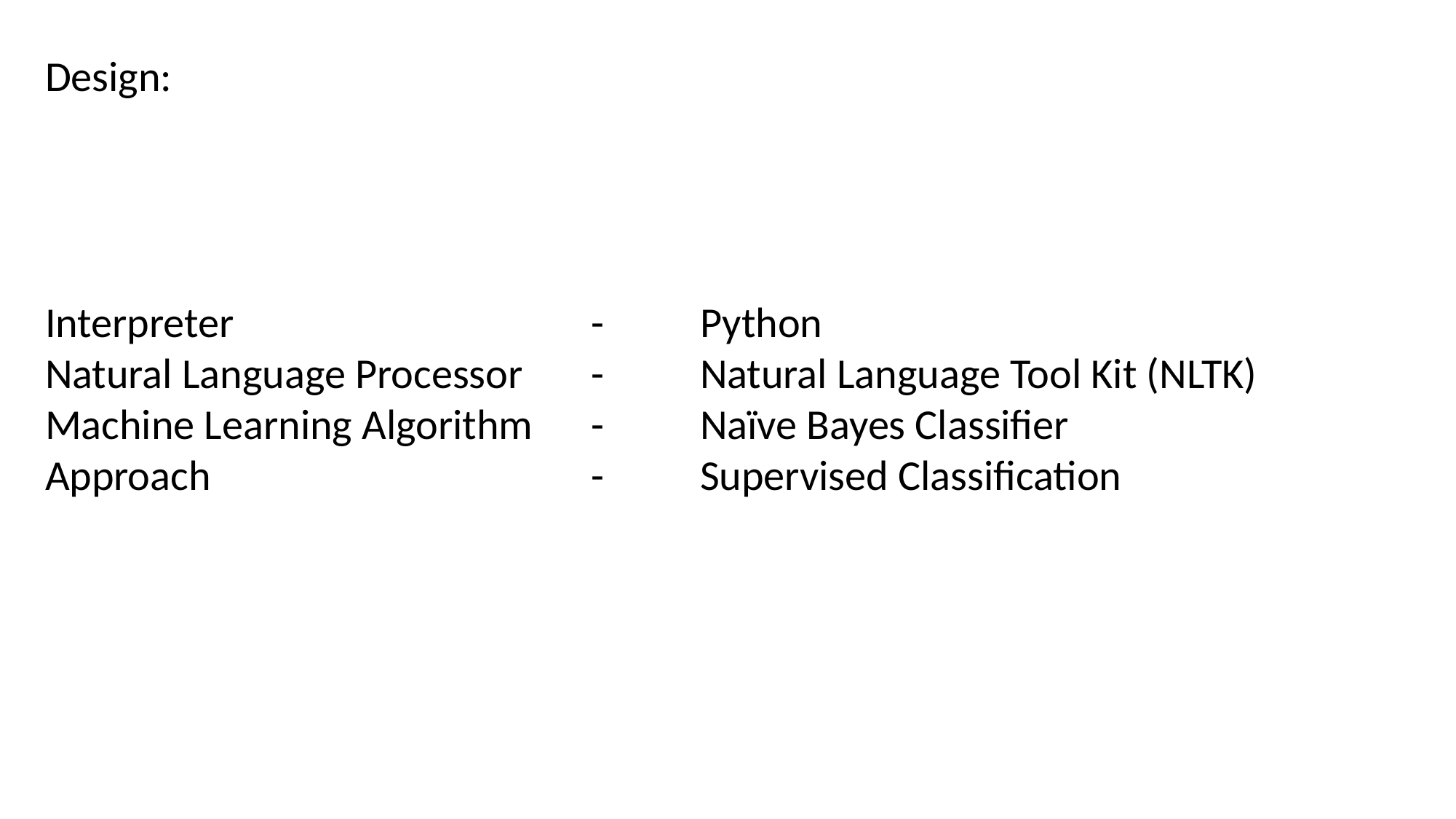

Design:
Interpreter 				- 	Python
Natural Language Processor 	- 	Natural Language Tool Kit (NLTK)
Machine Learning Algorithm	-	Naïve Bayes Classifier
Approach				-	Supervised Classification